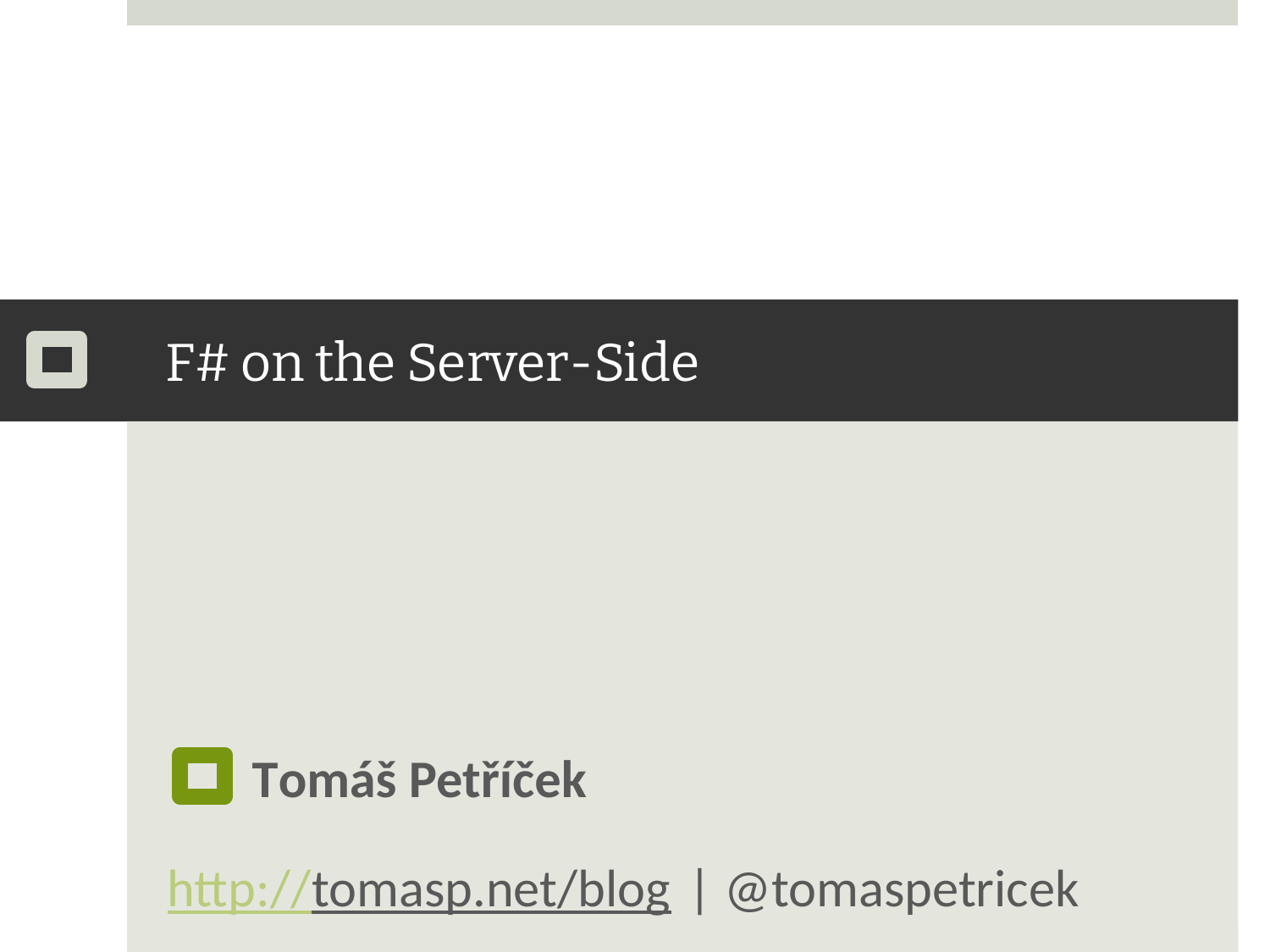

# F# on the Server-Side

       Tomáš Petříček
http://tomasp.net/blog	 | @tomaspetricek